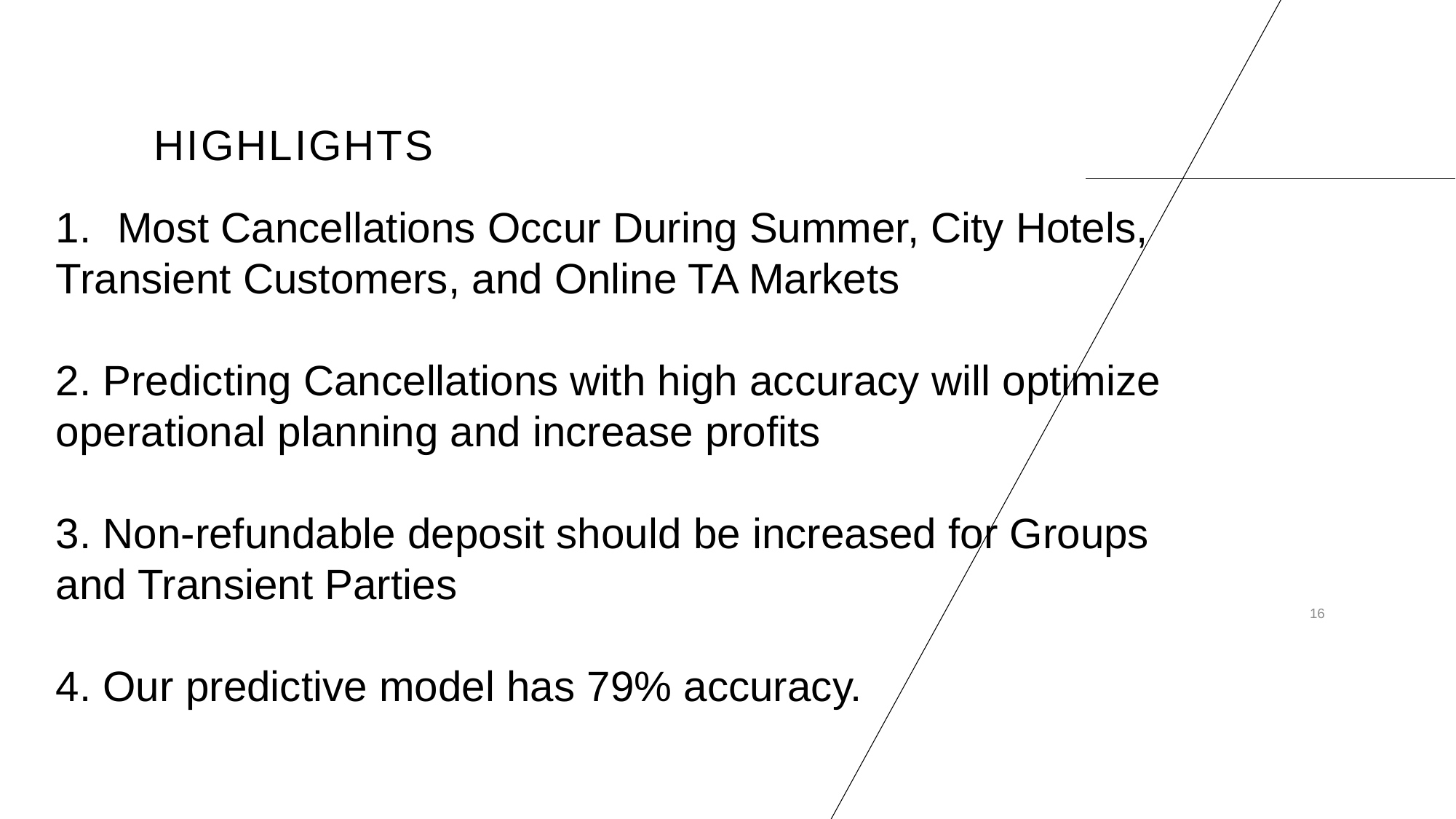

# Highlights
Most Cancellations Occur During Summer, City Hotels,
Transient Customers, and Online TA Markets

2. Predicting Cancellations with high accuracy will optimize
operational planning and increase profits

3. Non-refundable deposit should be increased for Groups and Transient Parties

4. Our predictive model has 79% accuracy.

16